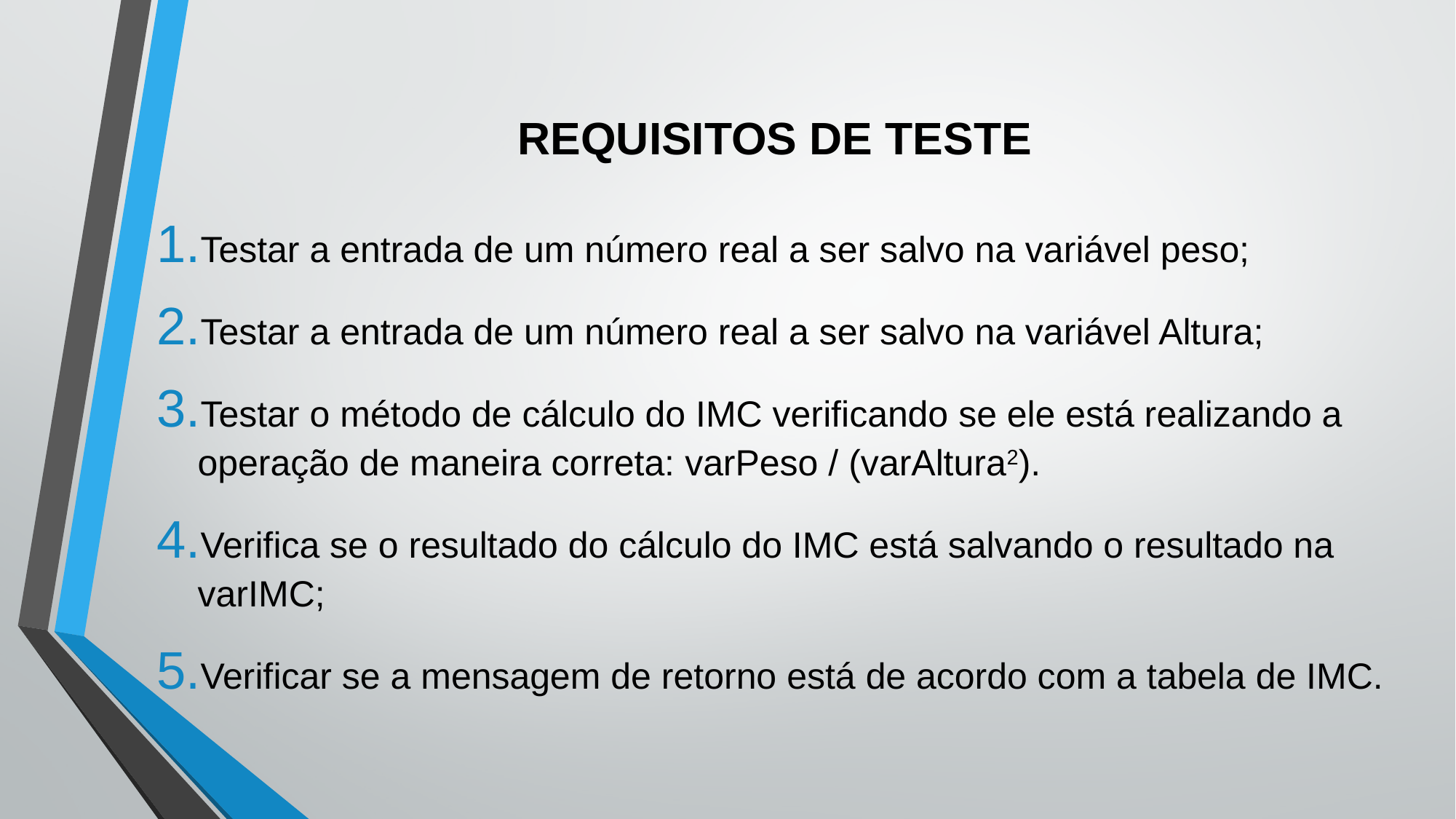

# REQUISITOS DE TESTE
Testar a entrada de um número real a ser salvo na variável peso;
Testar a entrada de um número real a ser salvo na variável Altura;
Testar o método de cálculo do IMC verificando se ele está realizando a operação de maneira correta: varPeso / (varAltura2).
Verifica se o resultado do cálculo do IMC está salvando o resultado na varIMC;
Verificar se a mensagem de retorno está de acordo com a tabela de IMC.